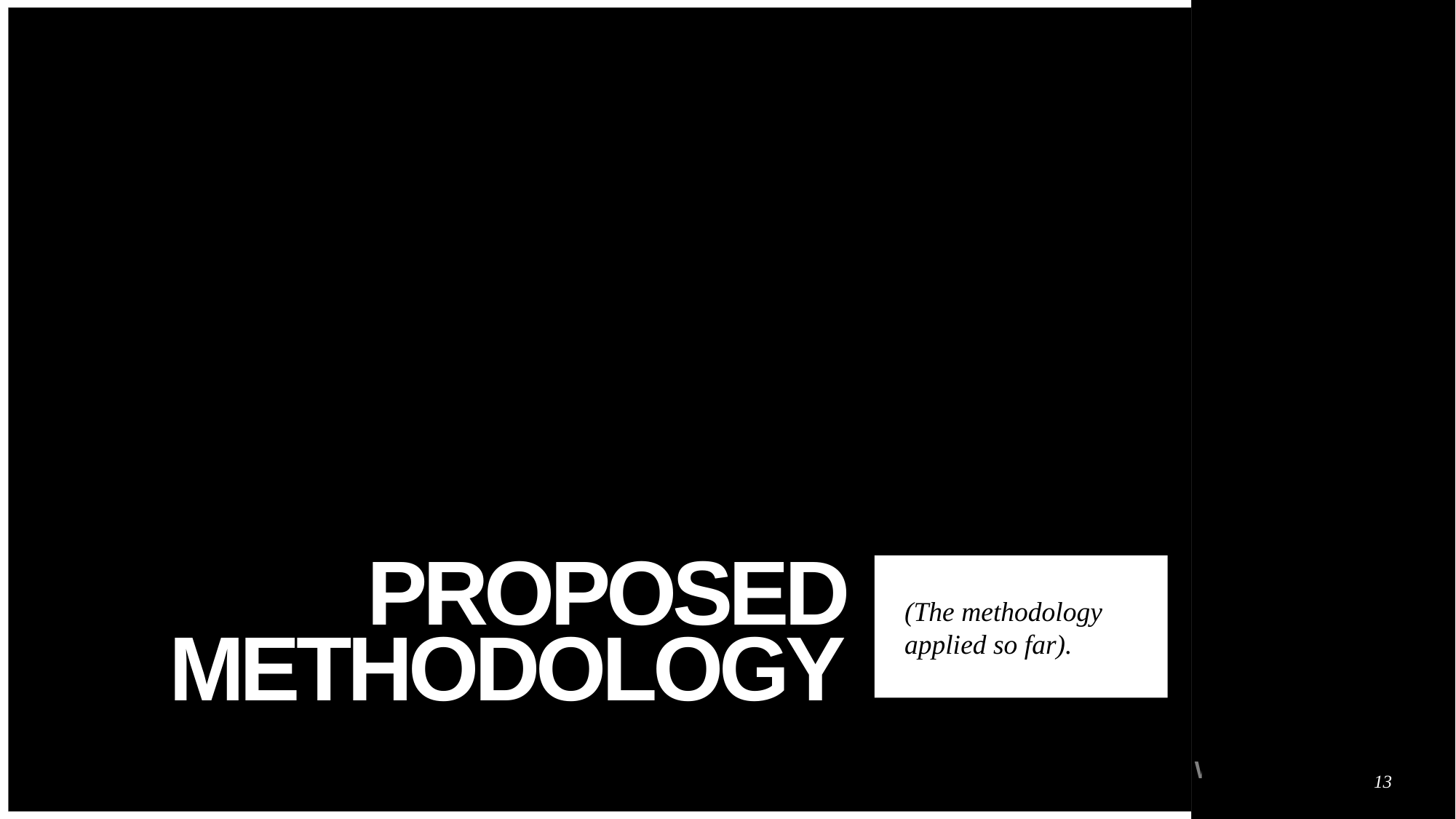

# Proposed Methodology
(The methodology applied so far).

13